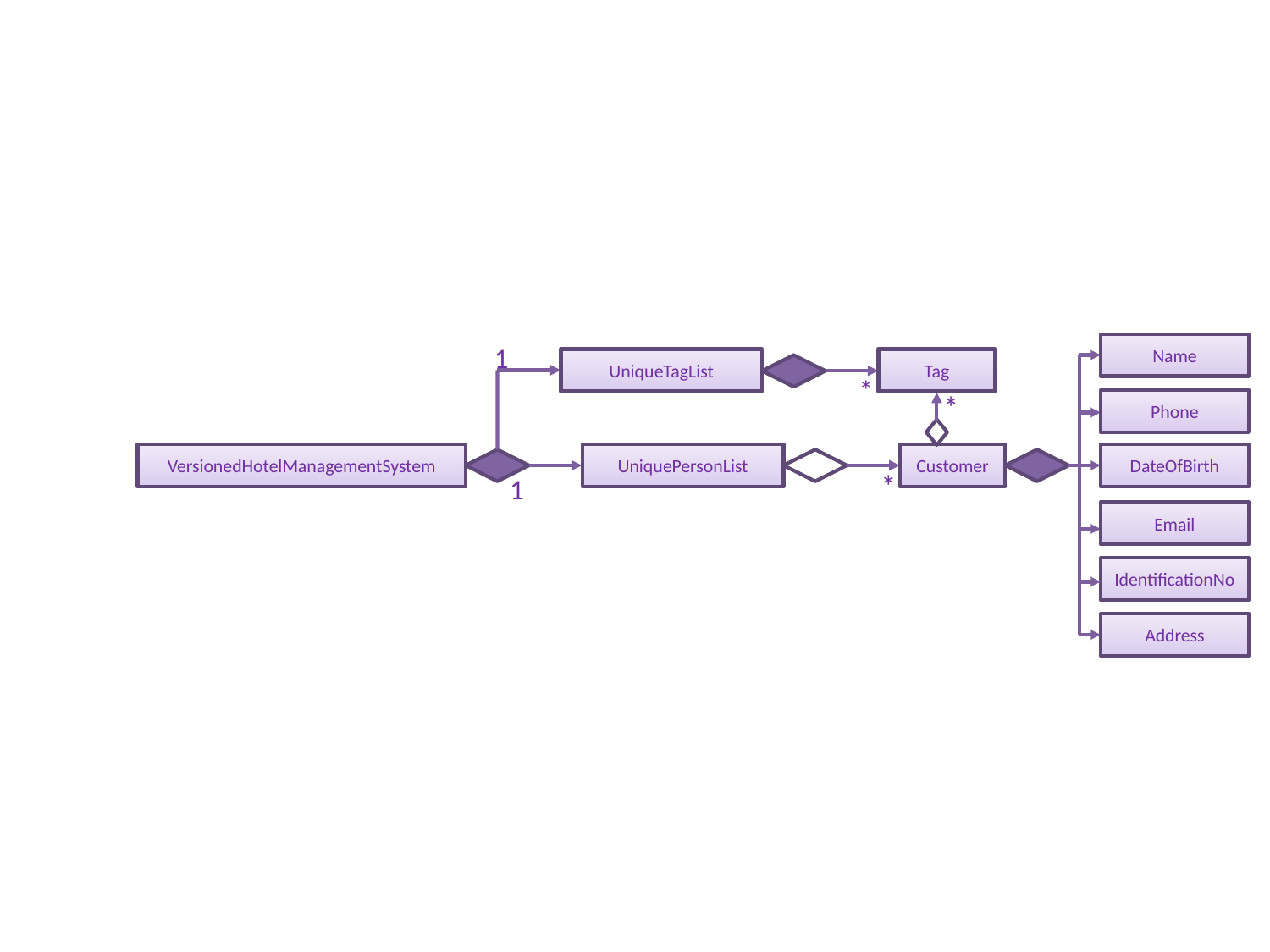

1
Name
UniqueTagList
Tag

*
*
Phone

VersionedHotelManagementSystem
UniquePersonList
Customer
DateOfBirth

*
1
Email
IdentificationNo
Address